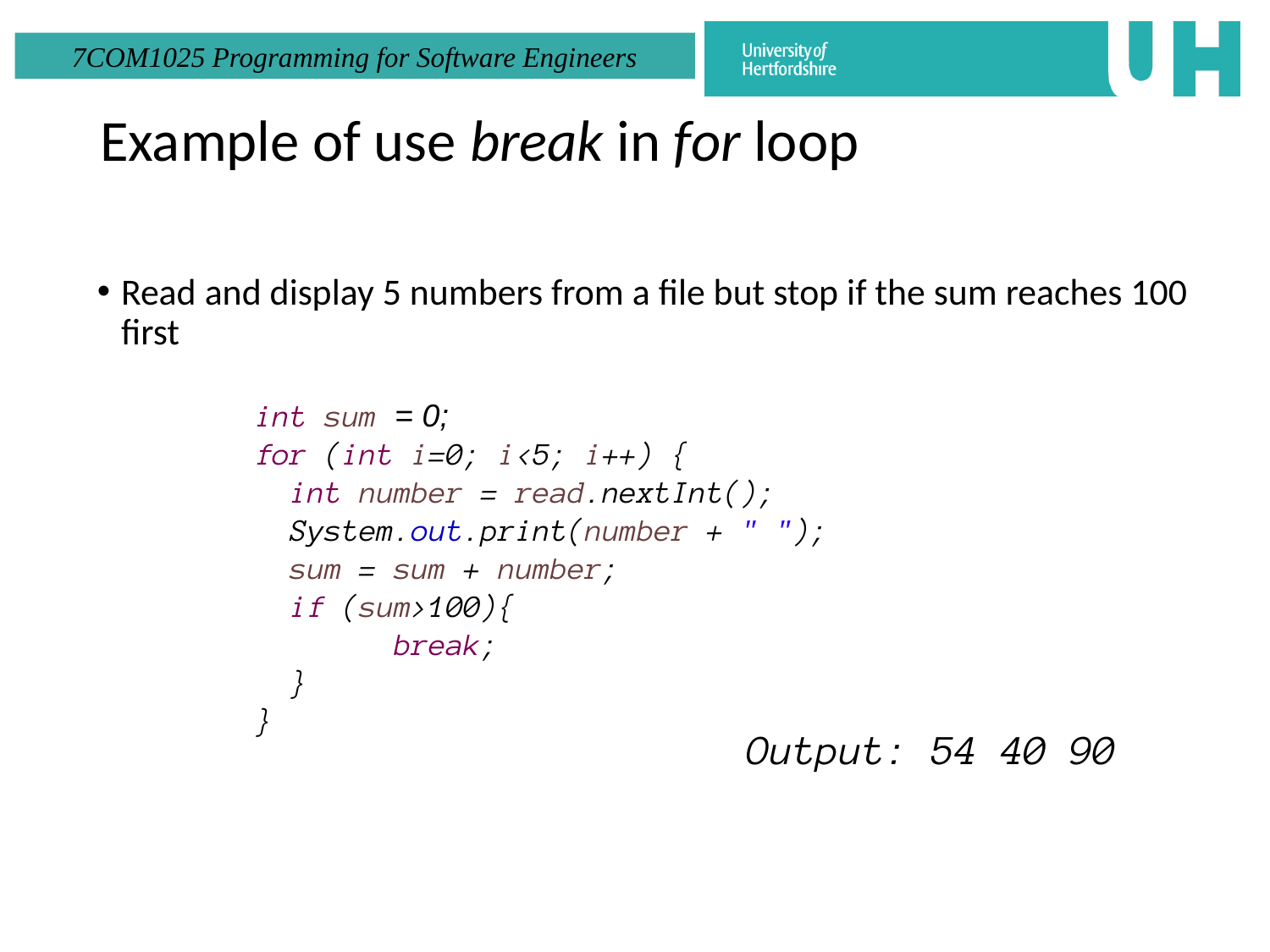

# Example of use break in for loop
Read and display 5 numbers from a file but stop if the sum reaches 100 first
int sum = 0;
for (int i=0; i<5; i++) {
  int number = read.nextInt();
  System.out.print(number + " ");
  sum = sum + number;
  if (sum>100){
        break;
  }
}
Output: 54 40 90